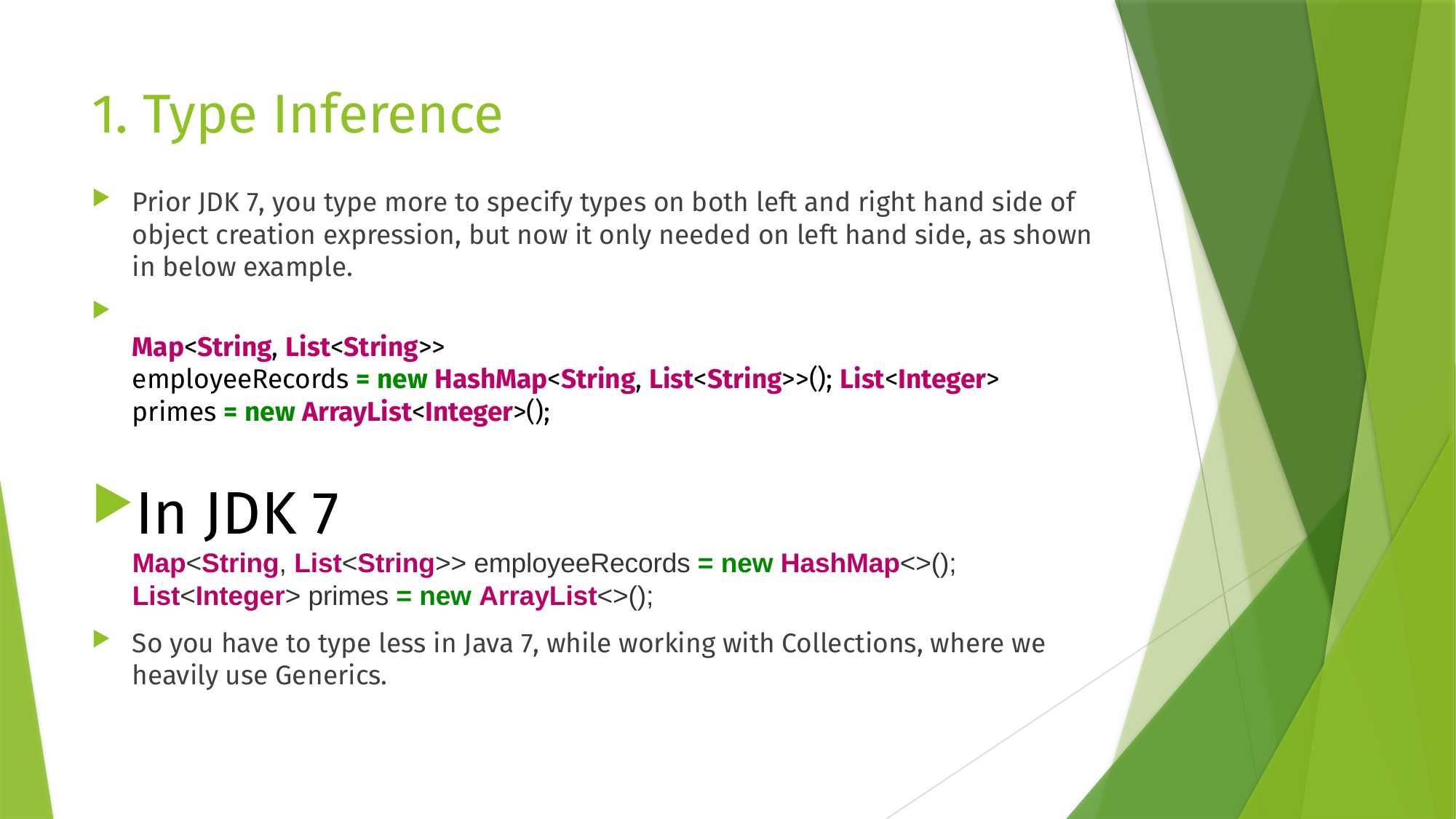

# 1. Type Inference
Prior JDK 7, you type more to specify types on both left and right hand side of object creation expression, but now it only needed on left hand side, as shown in below example.
Map<String, List<String>> employeeRecords = new HashMap<String, List<String>>(); List<Integer> primes = new ArrayList<Integer>();
In JDK 7
Map<String, List<String>> employeeRecords = new HashMap<>(); List<Integer> primes = new ArrayList<>();
So you have to type less in Java 7, while working with Collections, where we heavily use Generics.